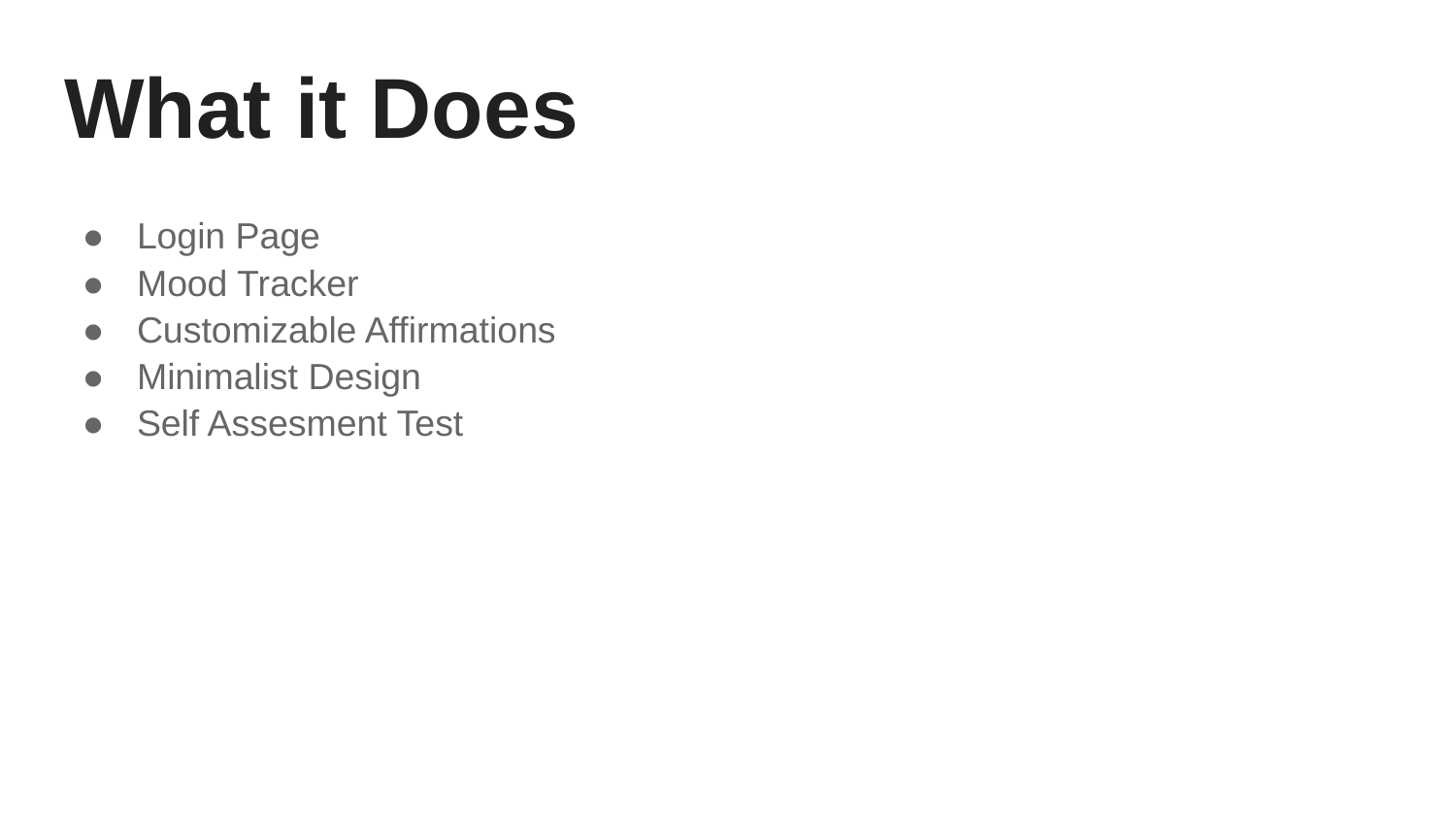

# What it Does
Login Page
Mood Tracker
Customizable Affirmations
Minimalist Design
Self Assesment Test